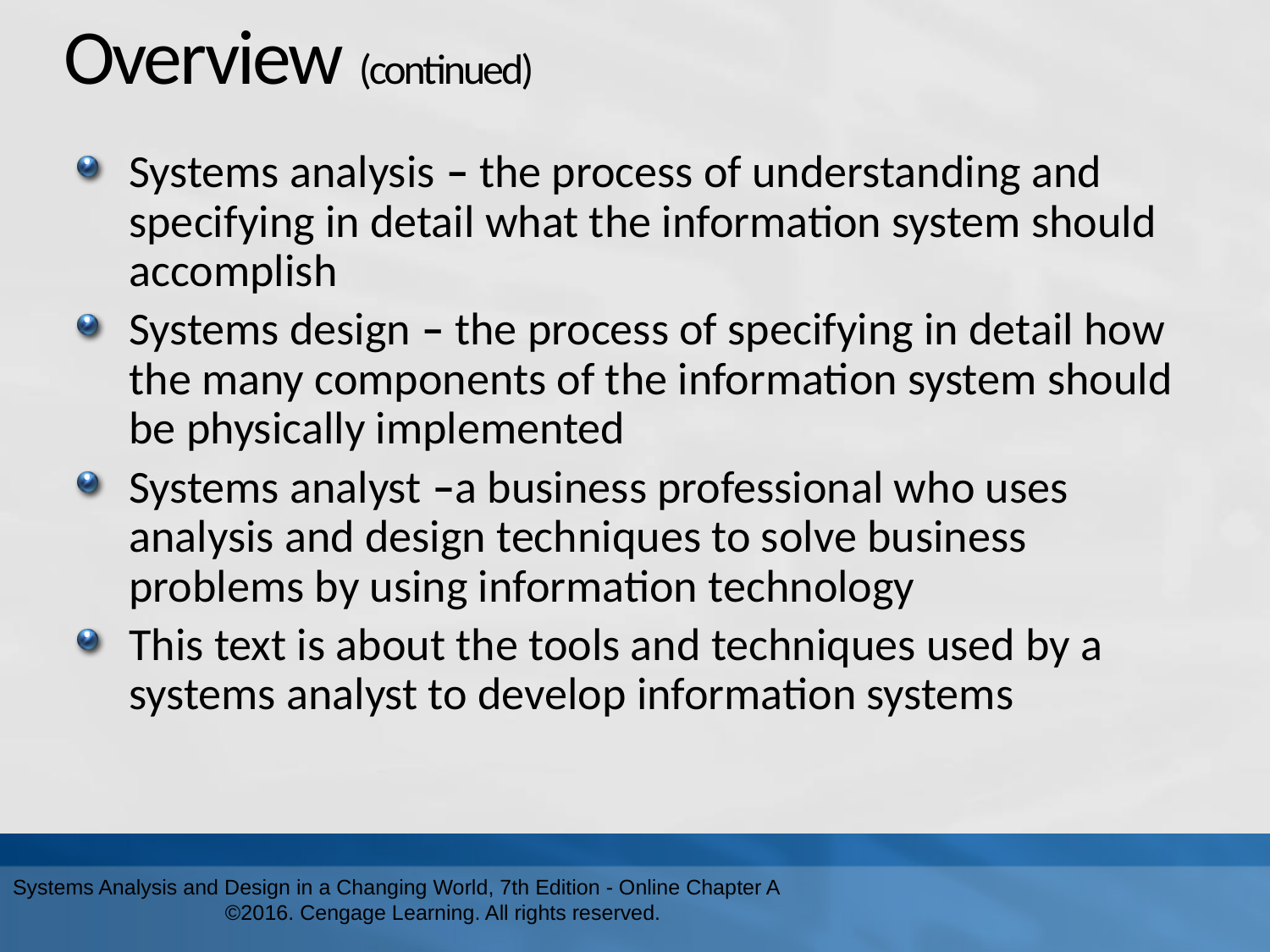

# Overview (continued)
Systems analysis – the process of understanding and specifying in detail what the information system should accomplish
Systems design – the process of specifying in detail how the many components of the information system should be physically implemented
Systems analyst –a business professional who uses analysis and design techniques to solve business problems by using information technology
This text is about the tools and techniques used by a systems analyst to develop information systems
Systems Analysis and Design in a Changing World, 7th Edition - Online Chapter A                                        ©2016. Cengage Learning. All rights reserved.